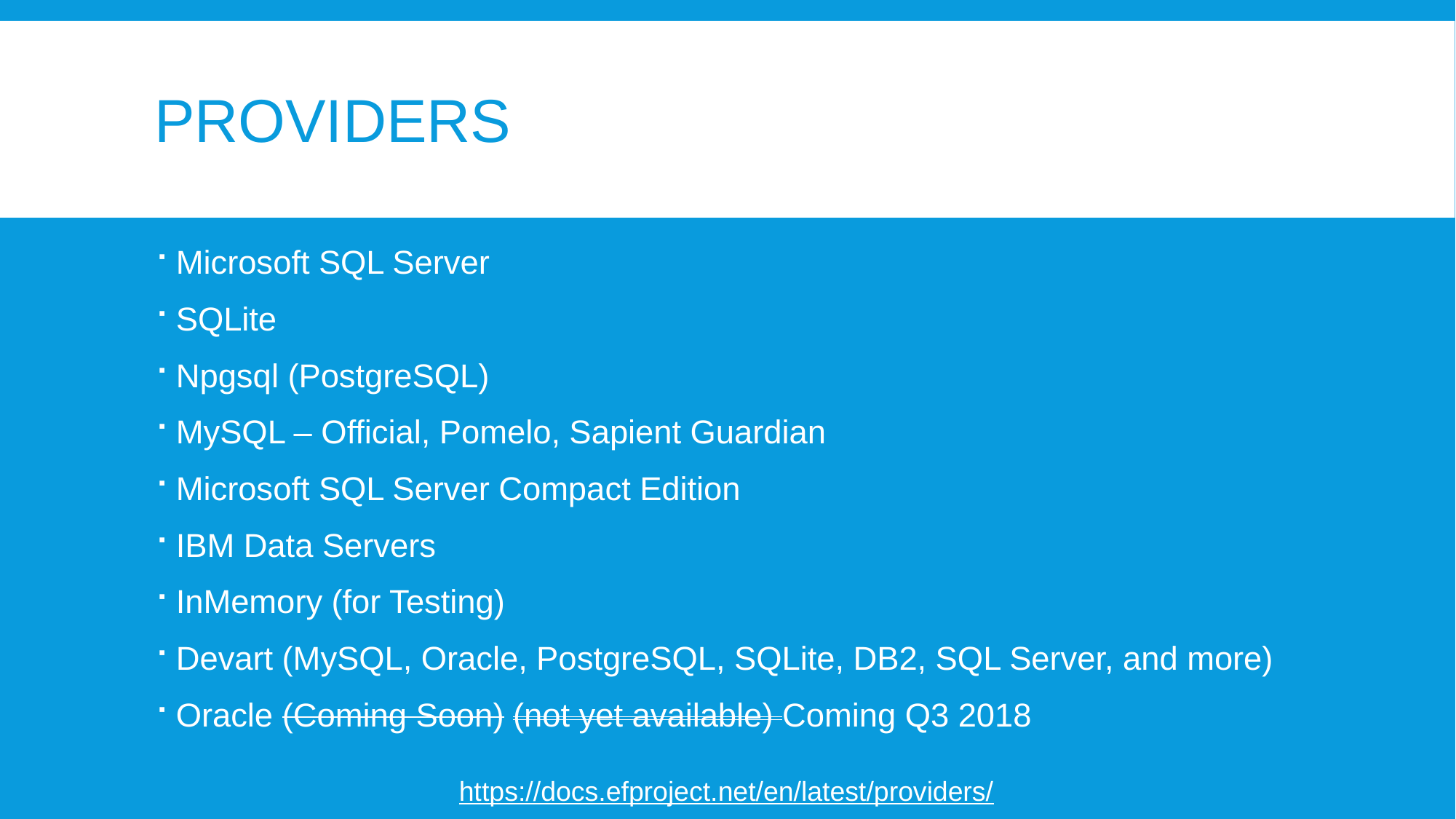

# Providers
Microsoft SQL Server
SQLite
Npgsql (PostgreSQL)
MySQL – Official, Pomelo, Sapient Guardian
Microsoft SQL Server Compact Edition
IBM Data Servers
InMemory (for Testing)
Devart (MySQL, Oracle, PostgreSQL, SQLite, DB2, SQL Server, and more)
Oracle (Coming Soon) (not yet available) Coming Q3 2018
https://docs.efproject.net/en/latest/providers/